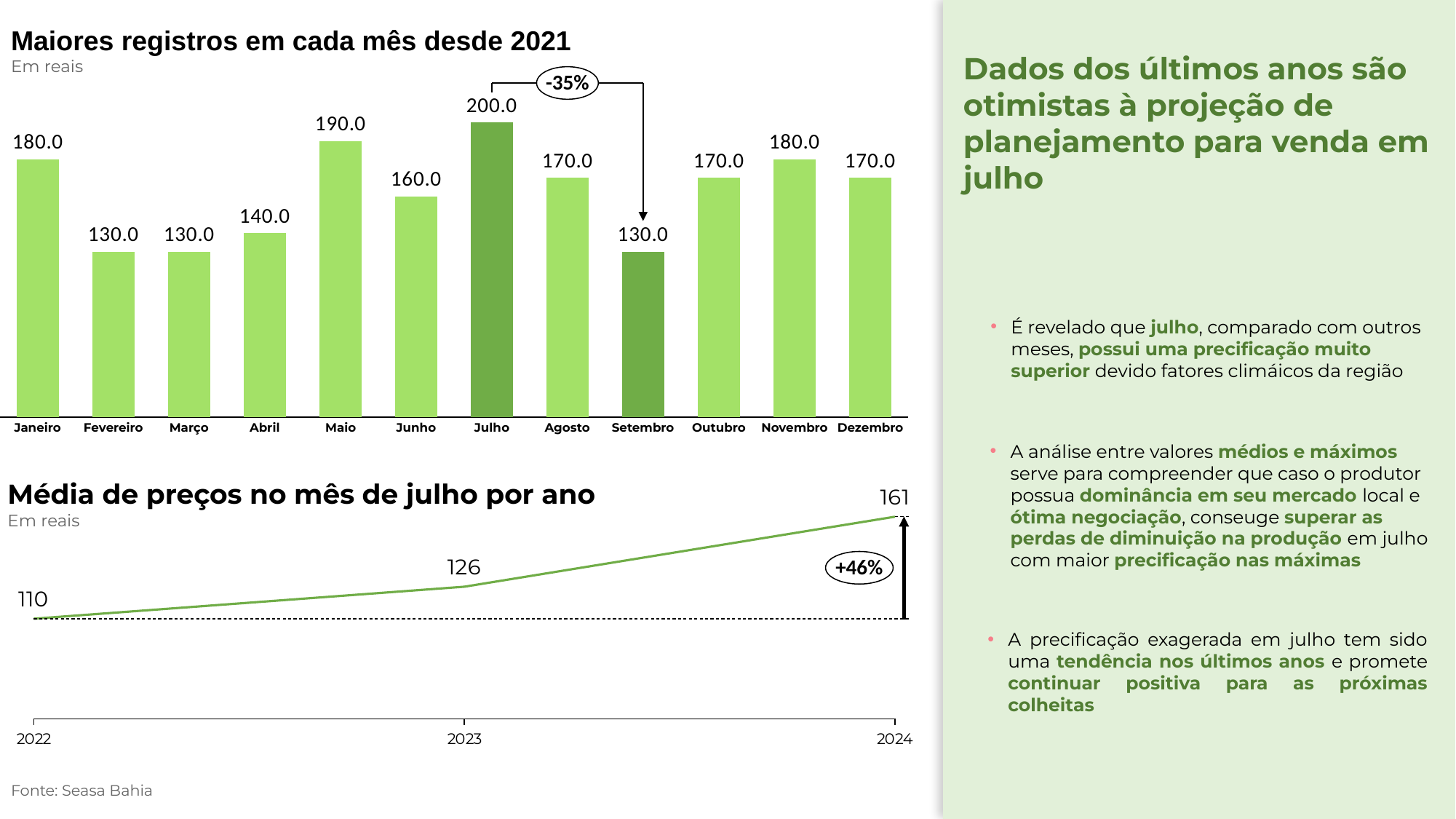

Maiores registros em cada mês desde 2021
Em reais
Dados dos últimos anos são otimistas à projeção de planejamento para venda em julho
-35%

### Chart

| Category |  |
|---|---|
É revelado que julho, comparado com outros meses, possui uma precificação muito superior devido fatores climáicos da região
Janeiro
Fevereiro
Março
Abril
Maio
Junho
Julho
Agosto
Setembro
Outubro
Novembro
Dezembro
A análise entre valores médios e máximos serve para compreender que caso o produtor possua dominância em seu mercado local e ótima negociação, conseuge superar as perdas de diminuição na produção em julho com maior precificação nas máximas

### Chart

| Category |  |
|---|---|
Média de preços no mês de julho por ano
Em reais
+46%
A precificação exagerada em julho tem sido uma tendência nos últimos anos e promete continuar positiva para as próximas colheitas
Fonte: Seasa Bahia